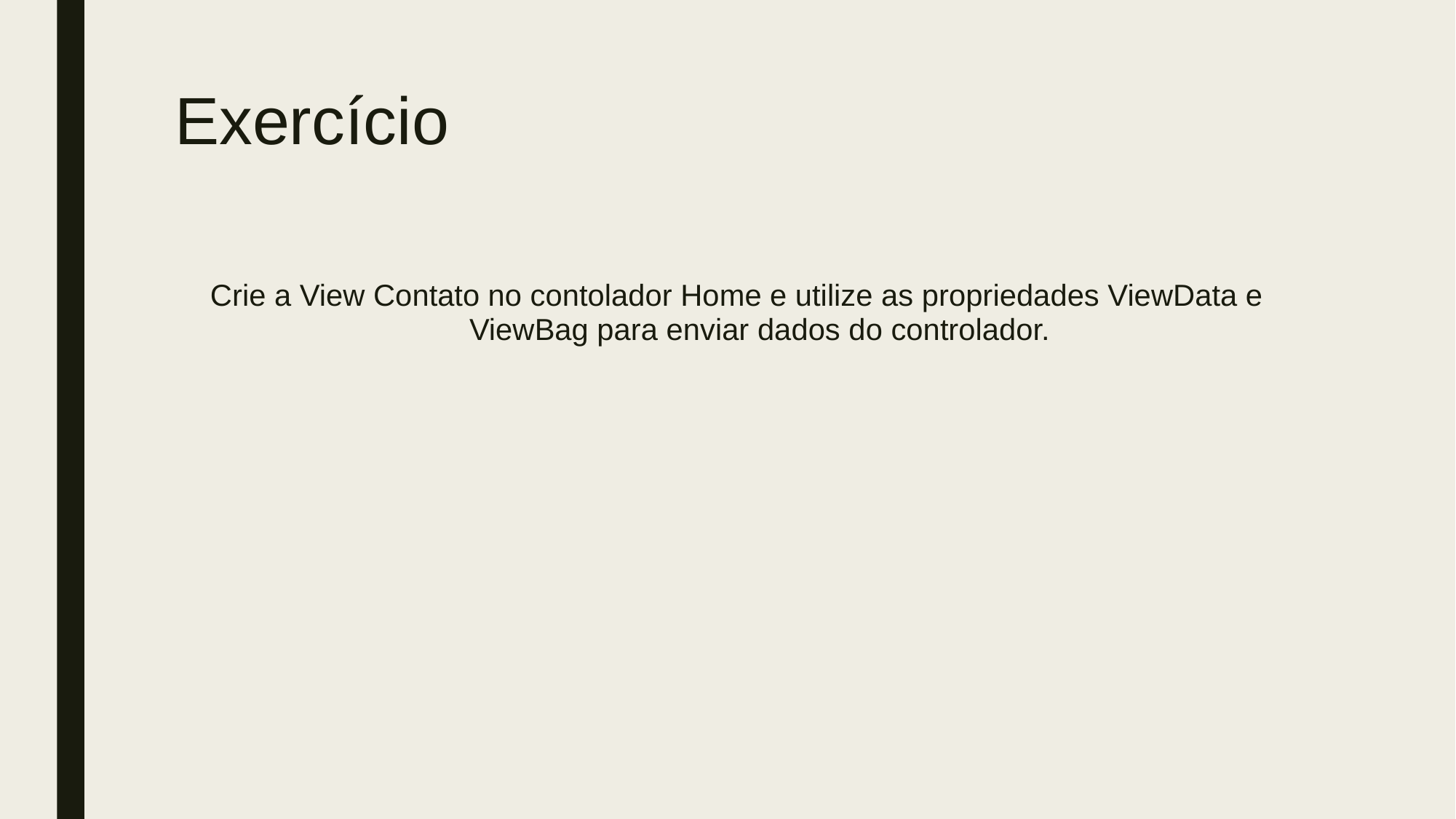

# Exercício
Crie a View Contato no contolador Home e utilize as propriedades ViewData e ViewBag para enviar dados do controlador.